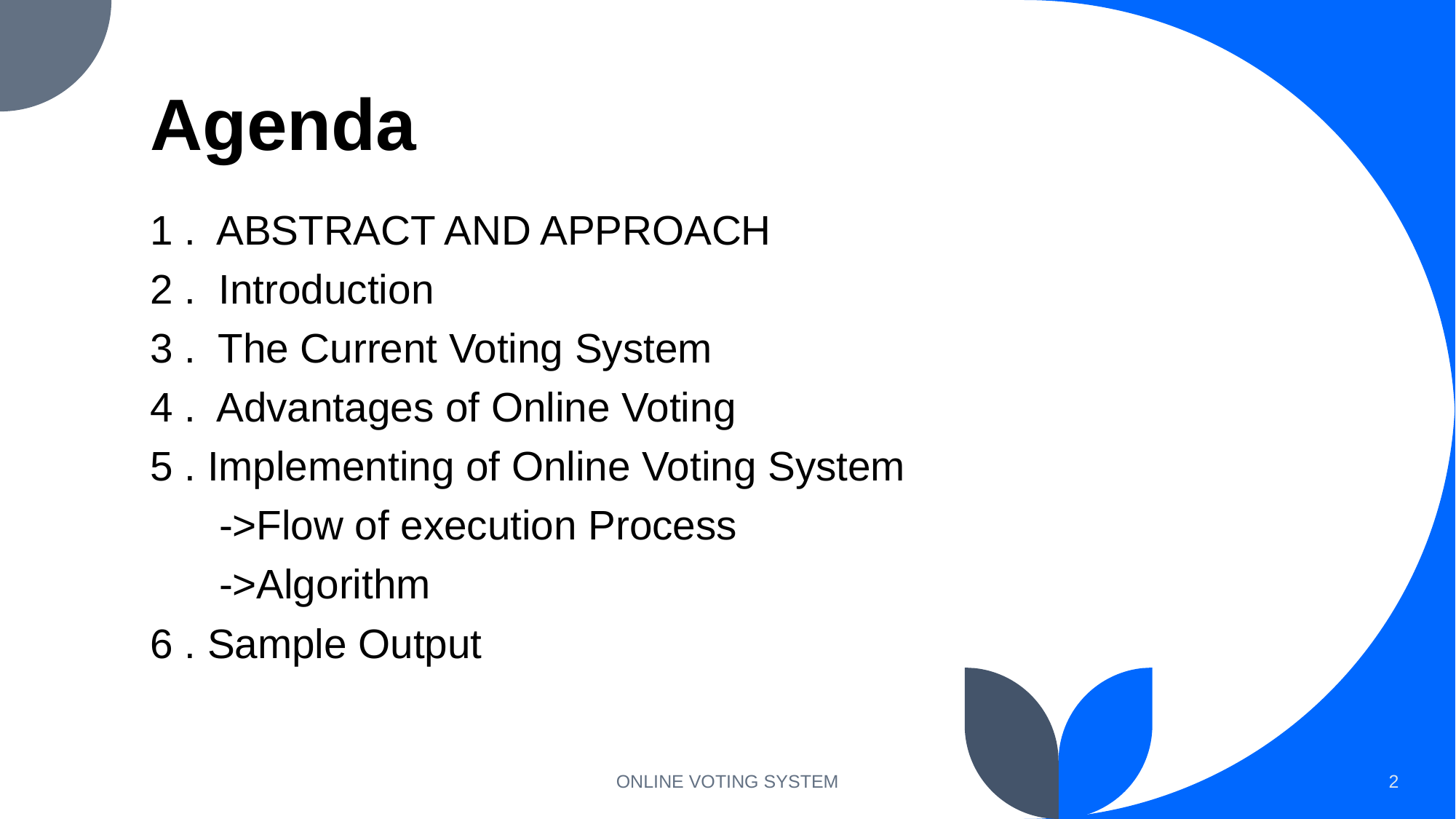

# Agenda
1 .  ABSTRACT AND APPROACH
2 .  Introduction
3 .  The Current Voting System
4 .  Advantages of Online Voting
5 . Implementing of Online Voting System
      ->Flow of execution Process
      ->Algorithm
6 . Sample Output

ONLINE VOTING SYSTEM
2